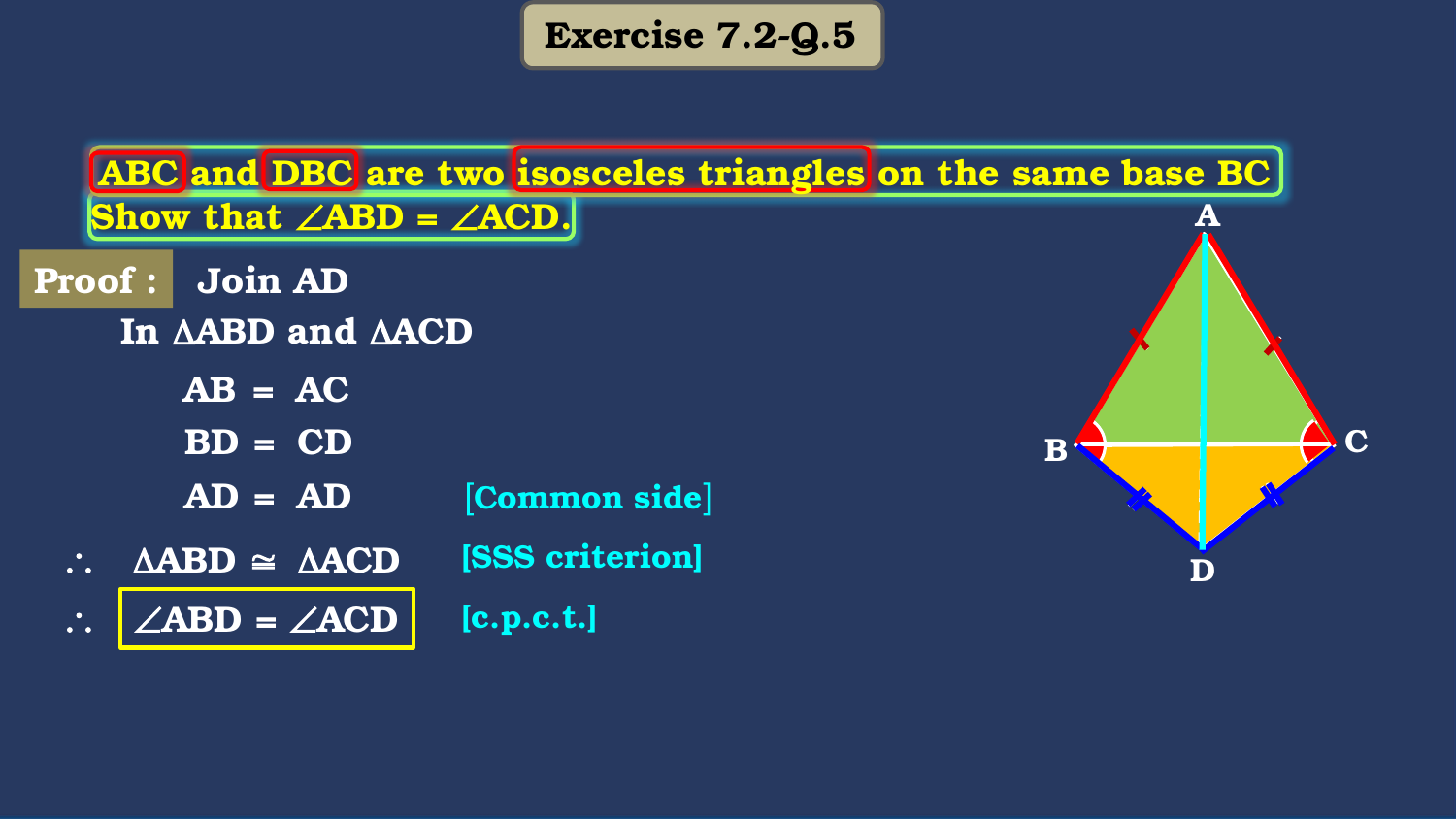

Exercise 7.2-Q.5
       ABC and DBC are two isosceles triangles on the same base BC
    Show that ∠ABD = ∠ACD.

A

Proof :

 Join AD
In ΔABD and ΔACD
AB
=
 AC
BD
=
 CD
C

B

AD
=
 AD
[Common side]
≅
∴
ΔABD
 ΔACD
[SSS criterion]
D
∴
∠ABD = ∠ACD
[c.p.c.t.]